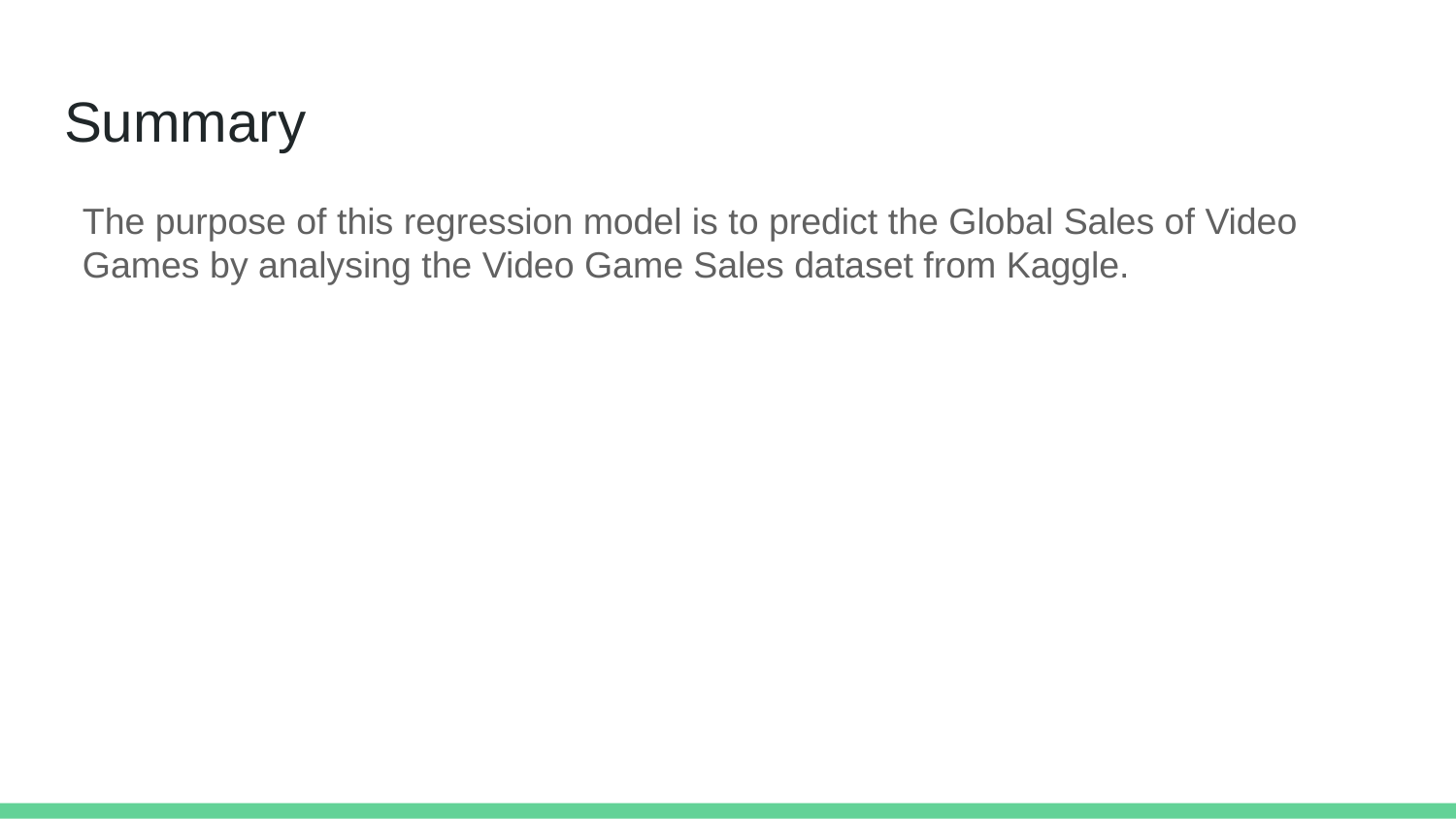

# Summary
The purpose of this regression model is to predict the Global Sales of Video Games by analysing the Video Game Sales dataset from Kaggle.